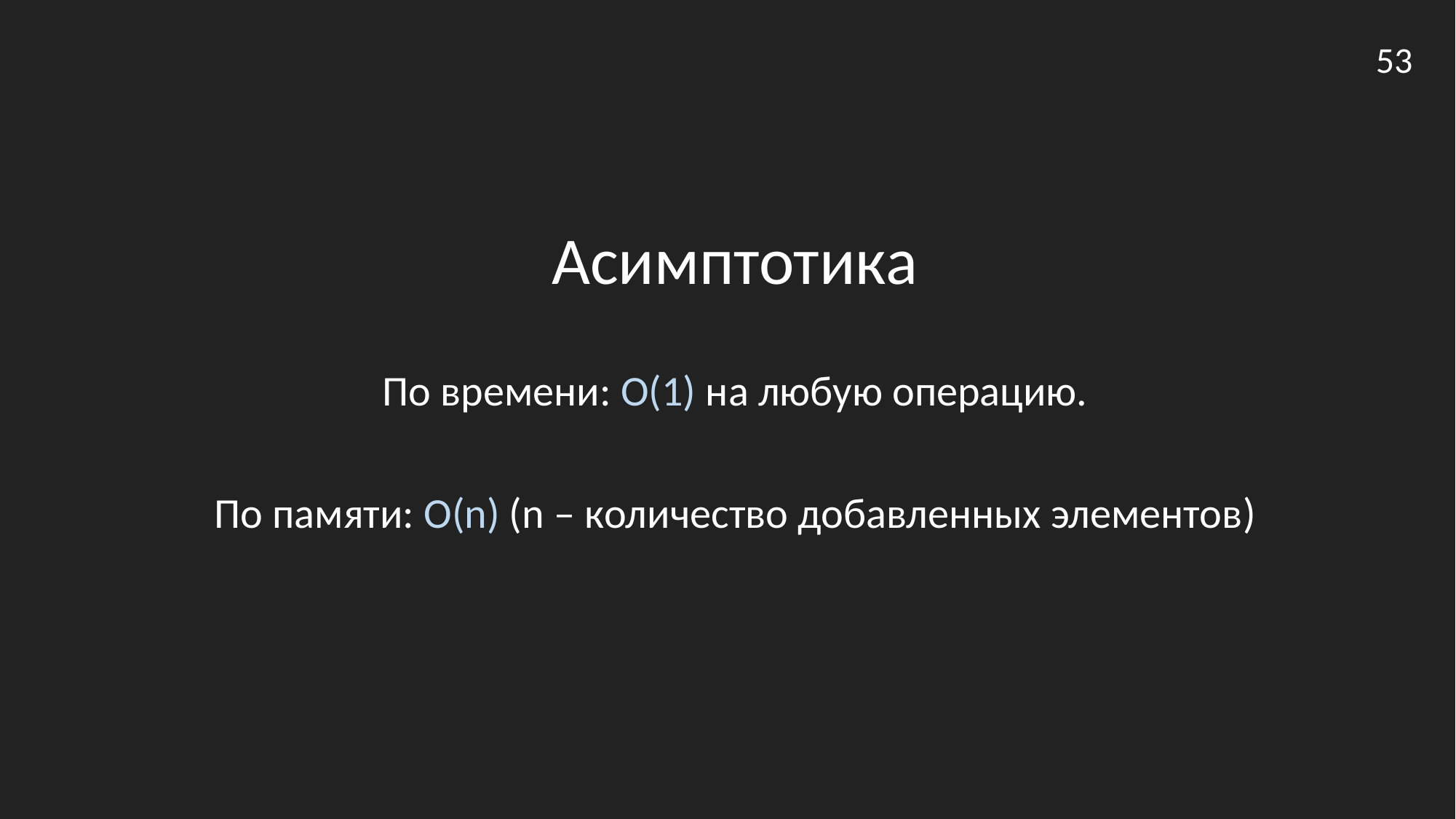

53
# Асимптотика
По времени: O(1) на любую операцию.

По памяти: O(n) (n – количество добавленных элементов)